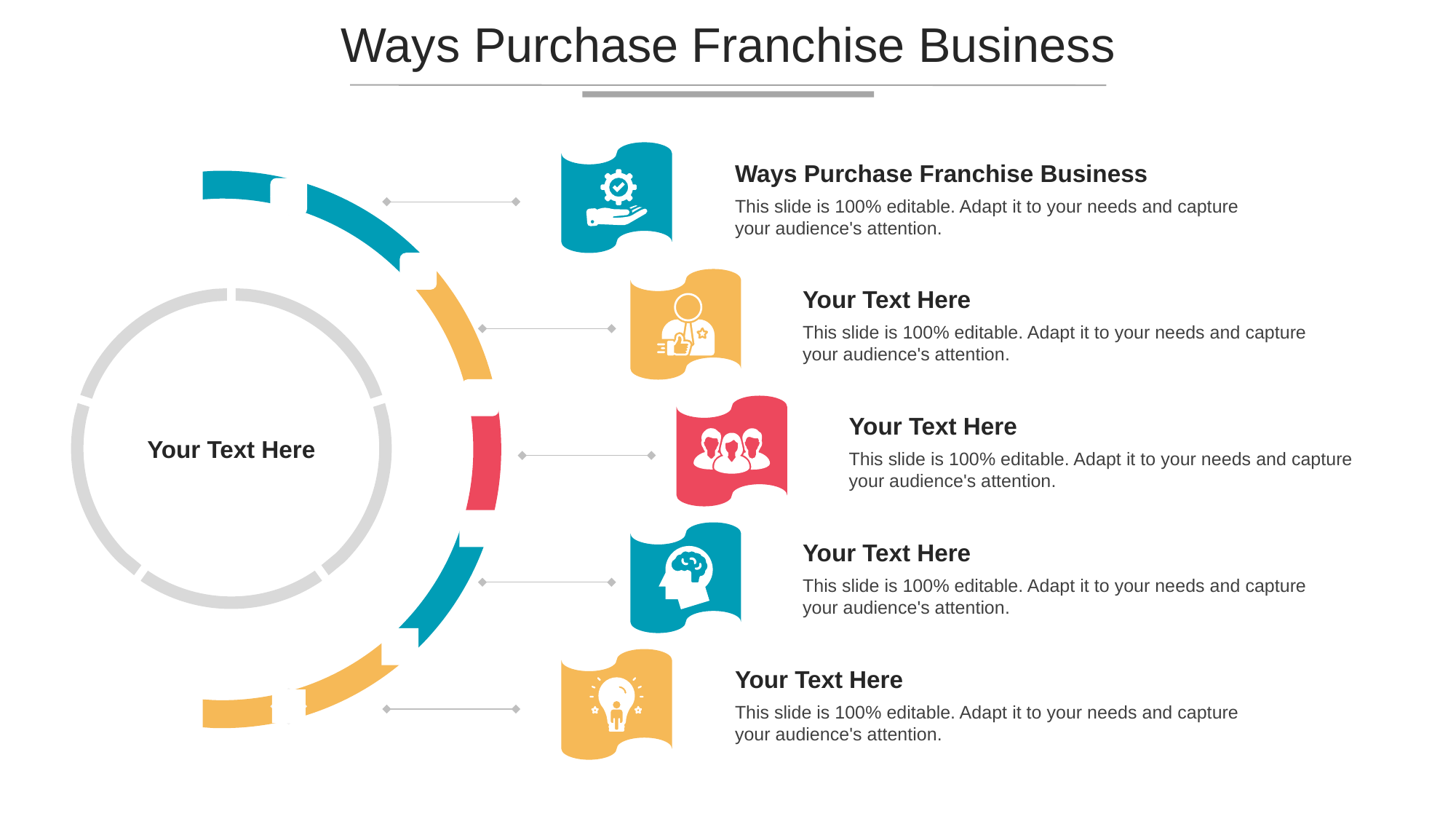

Ways Purchase Franchise Business

Ways Purchase Franchise Business
This slide is 100% editable. Adapt it to your needs and capture your audience's attention.

Your Text Here
This slide is 100% editable. Adapt it to your needs and capture your audience's attention.

Your Text Here
This slide is 100% editable. Adapt it to your needs and capture your audience's attention.

Your Text Here
This slide is 100% editable. Adapt it to your needs and capture your audience's attention.

Your Text Here
This slide is 100% editable. Adapt it to your needs and capture your audience's attention.

Your Text Here